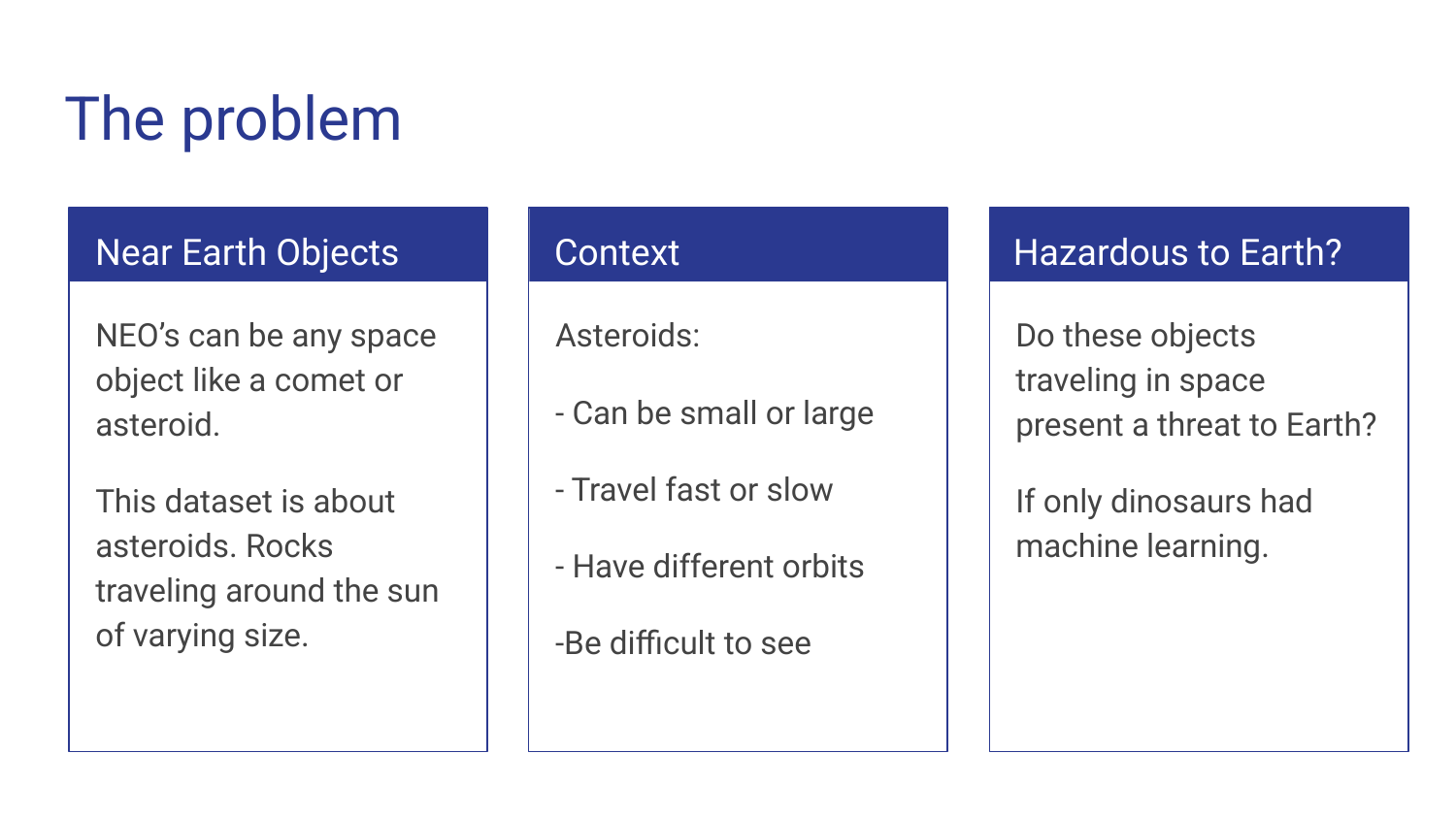

# The problem

Near Earth Objects

Context

Hazardous to Earth?
NEO’s can be any space object like a comet or asteroid.
This dataset is about asteroids. Rocks traveling around the sun of varying size.
Asteroids:
- Can be small or large
- Travel fast or slow
- Have different orbits
-Be difficult to see
Do these objects traveling in space present a threat to Earth?
If only dinosaurs had machine learning.